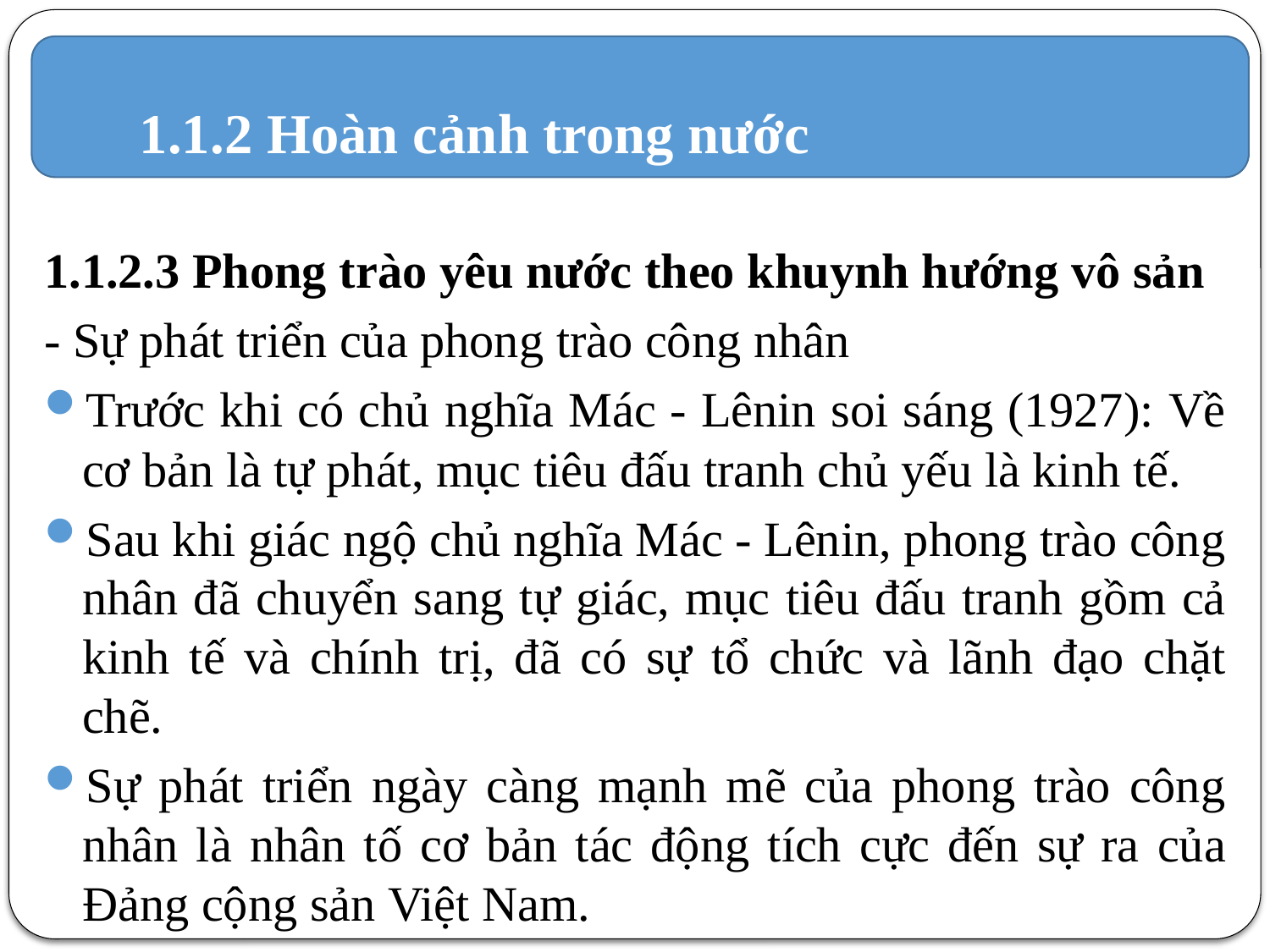

# 1.1.2 Hoàn cảnh trong nước
1.1.2.3 Phong trào yêu nước theo khuynh hướng vô sản
- Sự phát triển của phong trào công nhân
Trước khi có chủ nghĩa Mác - Lênin soi sáng (1927): Về cơ bản là tự phát, mục tiêu đấu tranh chủ yếu là kinh tế.
Sau khi giác ngộ chủ nghĩa Mác - Lênin, phong trào công nhân đã chuyển sang tự giác, mục tiêu đấu tranh gồm cả kinh tế và chính trị, đã có sự tổ chức và lãnh đạo chặt chẽ.
Sự phát triển ngày càng mạnh mẽ của phong trào công nhân là nhân tố cơ bản tác động tích cực đến sự ra của Đảng cộng sản Việt Nam.
10